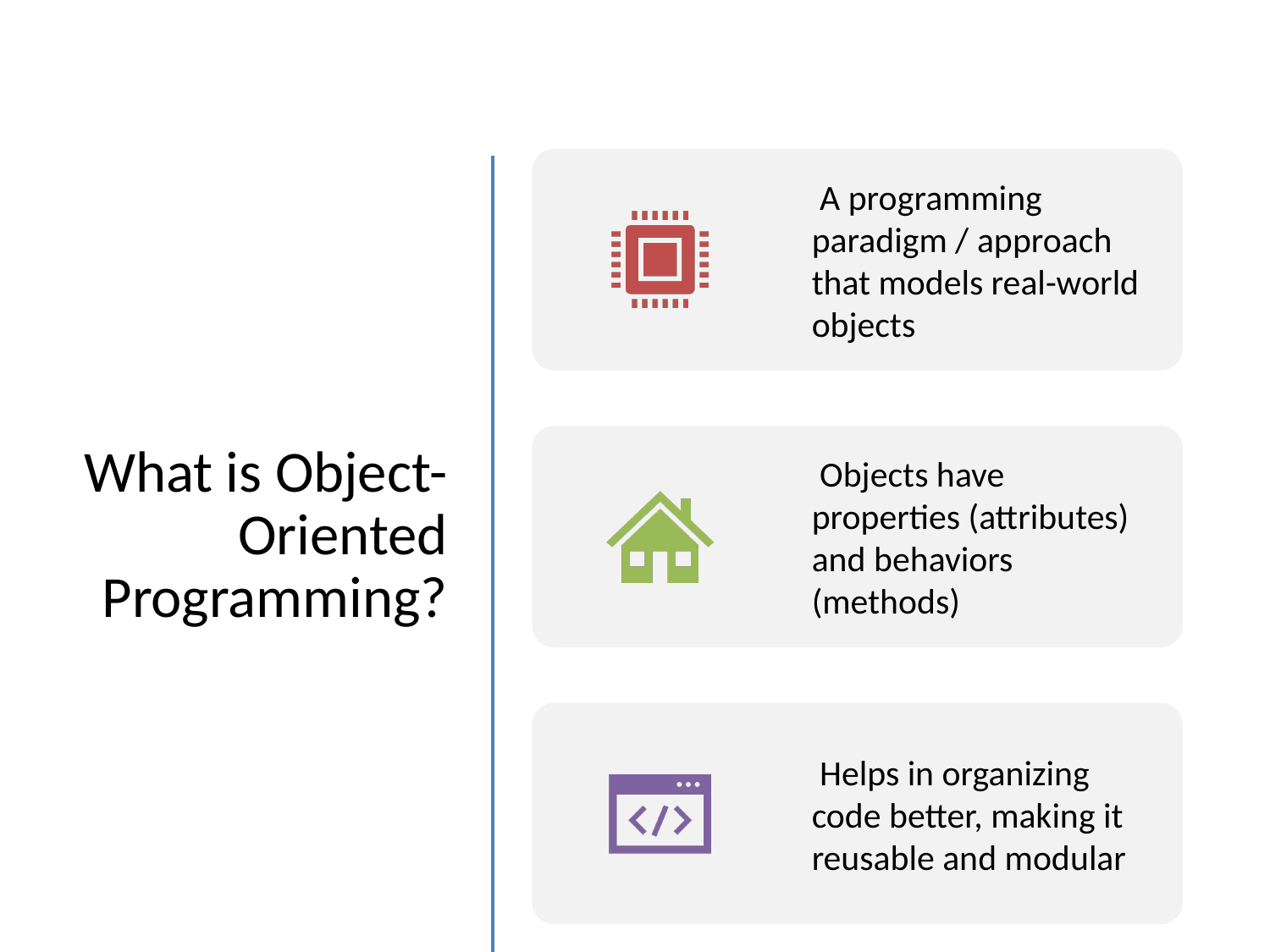

# What is Object-Oriented Programming?
 A programming paradigm / approach that models real-world objects
 Objects have properties (attributes) and behaviors (methods)
 Helps in organizing code better, making it reusable and modular